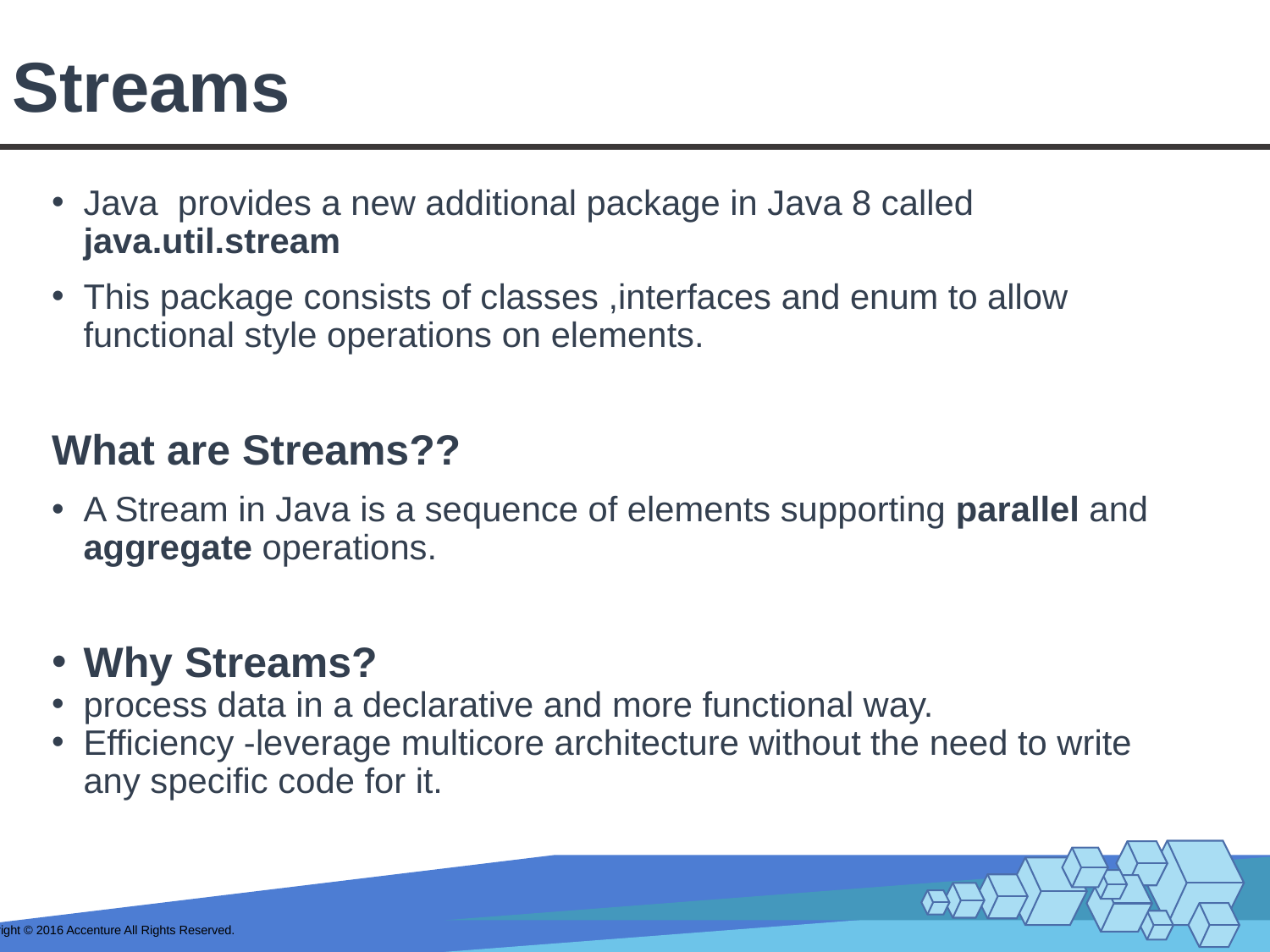

# Streams
Java  provides a new additional package in Java 8 called java.util.stream
This package consists of classes ,interfaces and enum to allow functional style operations on elements.

What are Streams??
A Stream in Java is a sequence of elements supporting parallel and aggregate operations.

Why Streams?
process data in a declarative and more functional way.
Efficiency -leverage multicore architecture without the need to write any specific code for it.